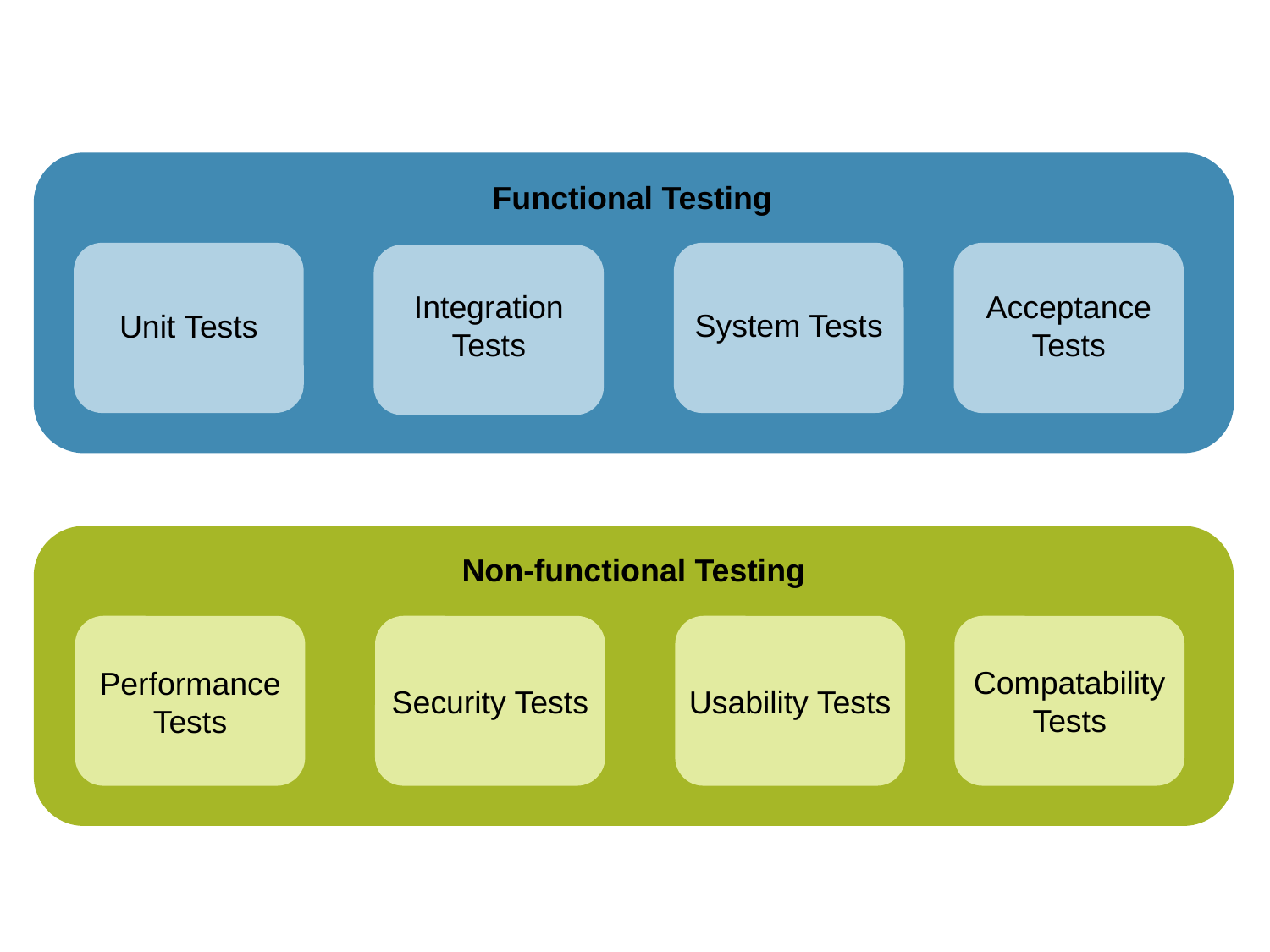

Functional Testing

Integration Tests
Acceptance Tests
System Tests
Unit Tests

Non-functional Testing

Usability Tests
Compatability Tests
Performance Tests
Security Tests